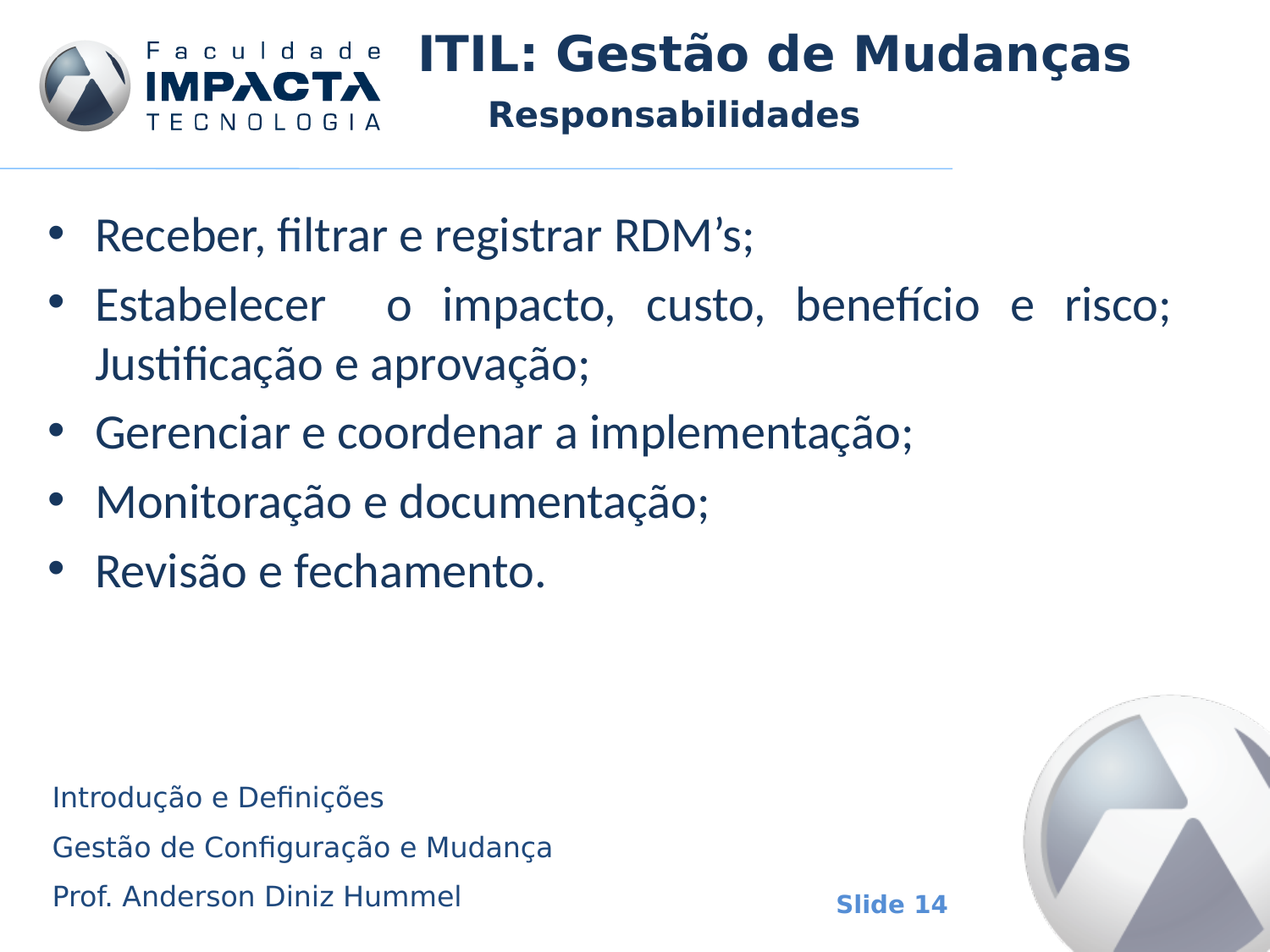

# ITIL: Gestão de Mudanças
Responsabilidades
Receber, filtrar e registrar RDM’s;
Estabelecer  o impacto, custo, benefício e risco; Justificação e aprovação;
Gerenciar e coordenar a implementação;
Monitoração e documentação;
Revisão e fechamento.
Introdução e Definições
Gestão de Configuração e Mudança

Prof. Anderson Diniz Hummel